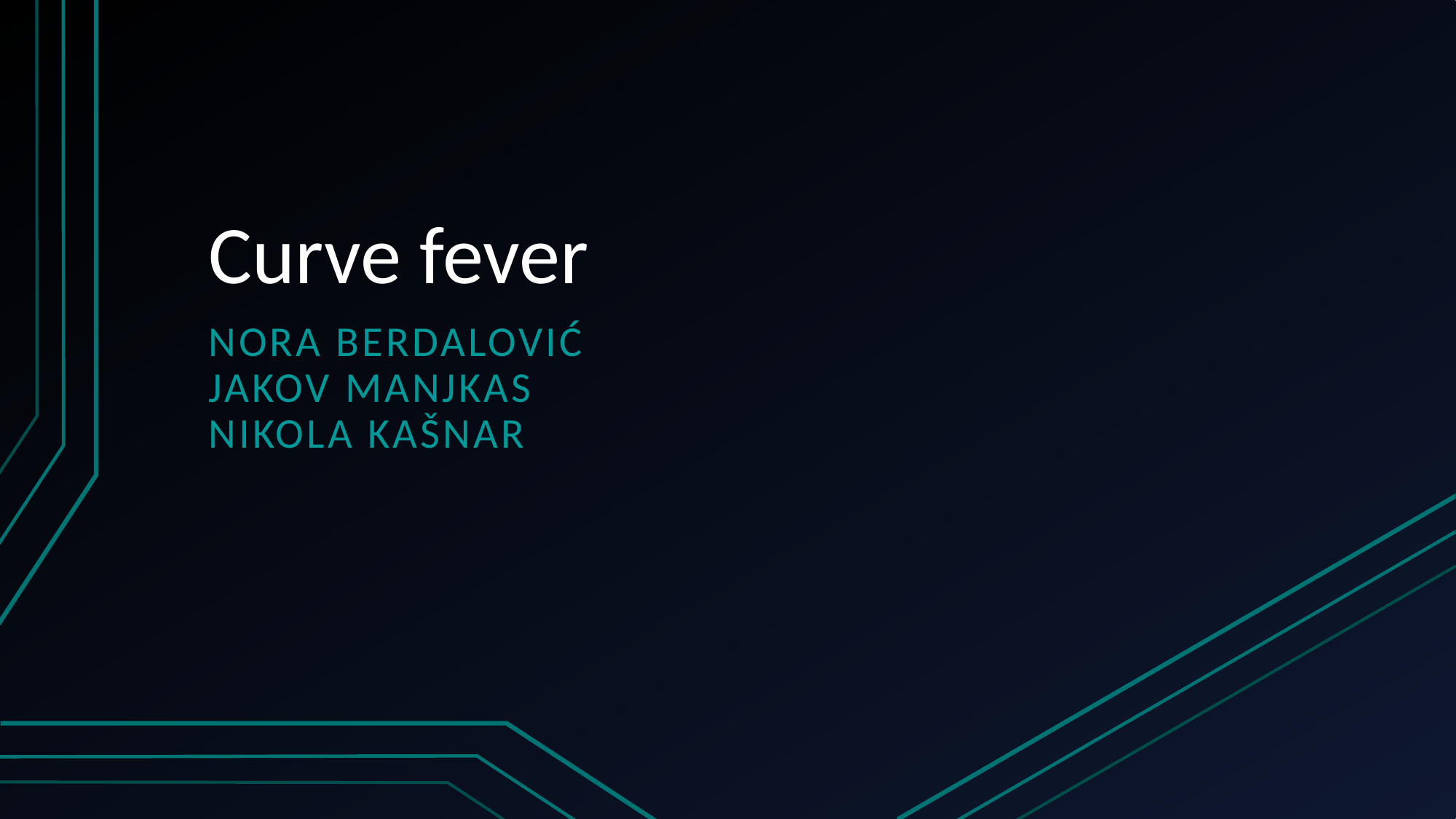

# Curve fever
Nora berdalović
Jakov Manjkas
Nikola Kašnar